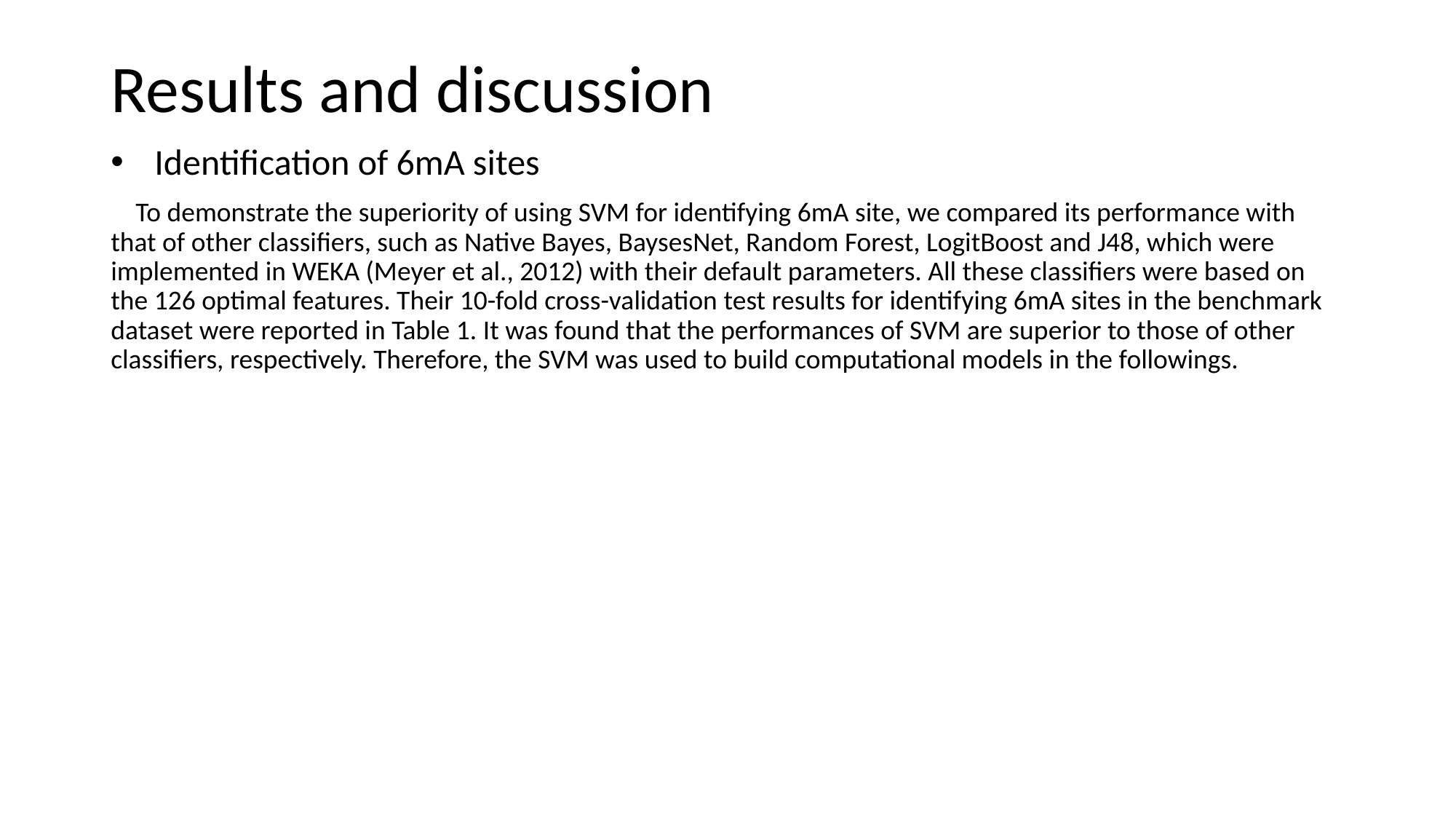

# Results and discussion
  Identification of 6mA sites
    To demonstrate the superiority of using SVM for identifying 6mA site, we compared its performance with that of other classifiers, such as Native Bayes, BaysesNet, Random Forest, LogitBoost and J48, which were implemented in WEKA (Meyer et al., 2012) with their default parameters. All these classifiers were based on the 126 optimal features. Their 10-fold cross-validation test results for identifying 6mA sites in the benchmark dataset were reported in Table 1. It was found that the performances of SVM are superior to those of other classifiers, respectively. Therefore, the SVM was used to build computational models in the followings.